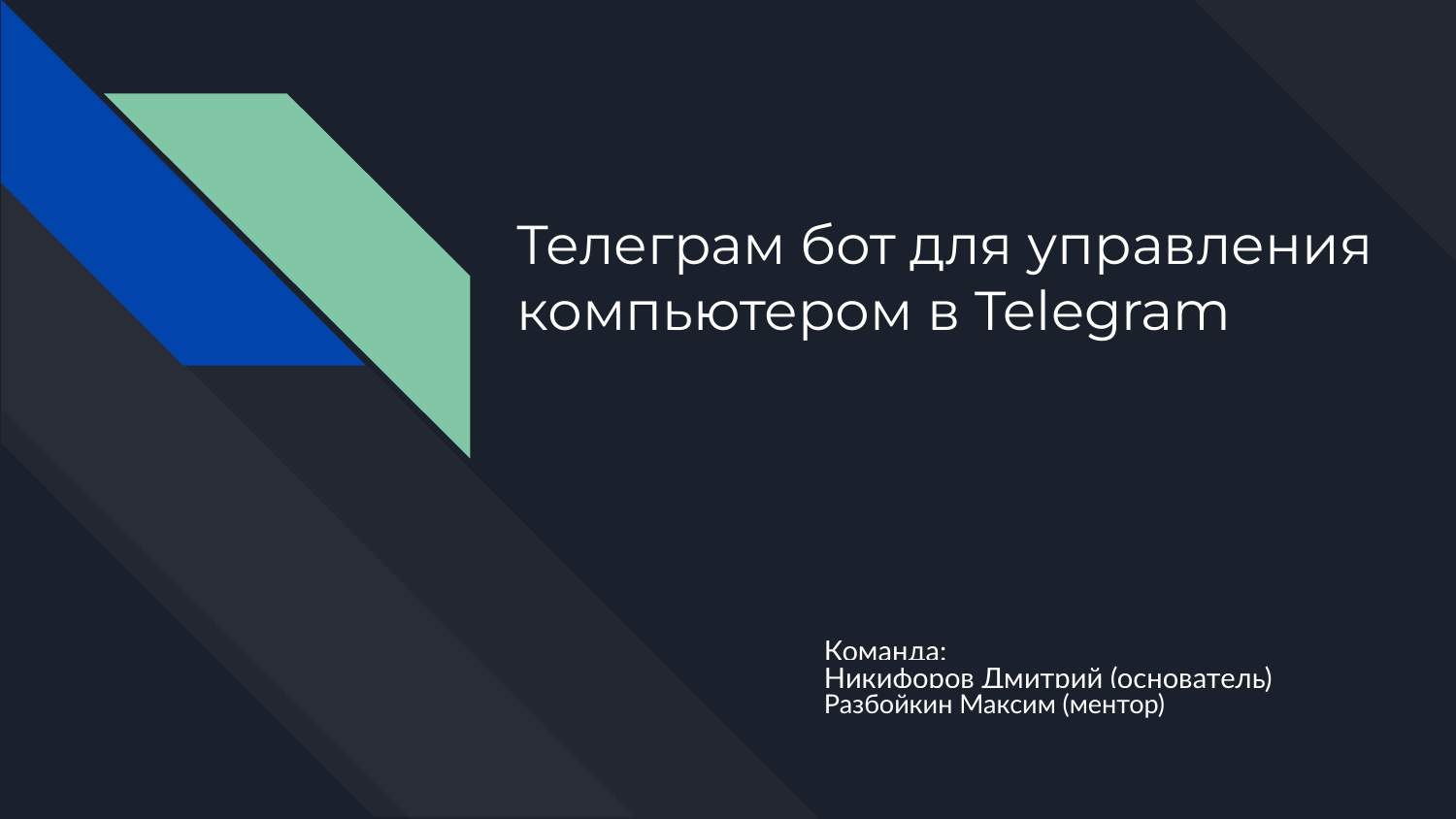

# Телеграм бот для управления компьютером в Telegram
Команда:
Никифоров Дмитрий (основатель)
Разбойкин Максим (ментор)